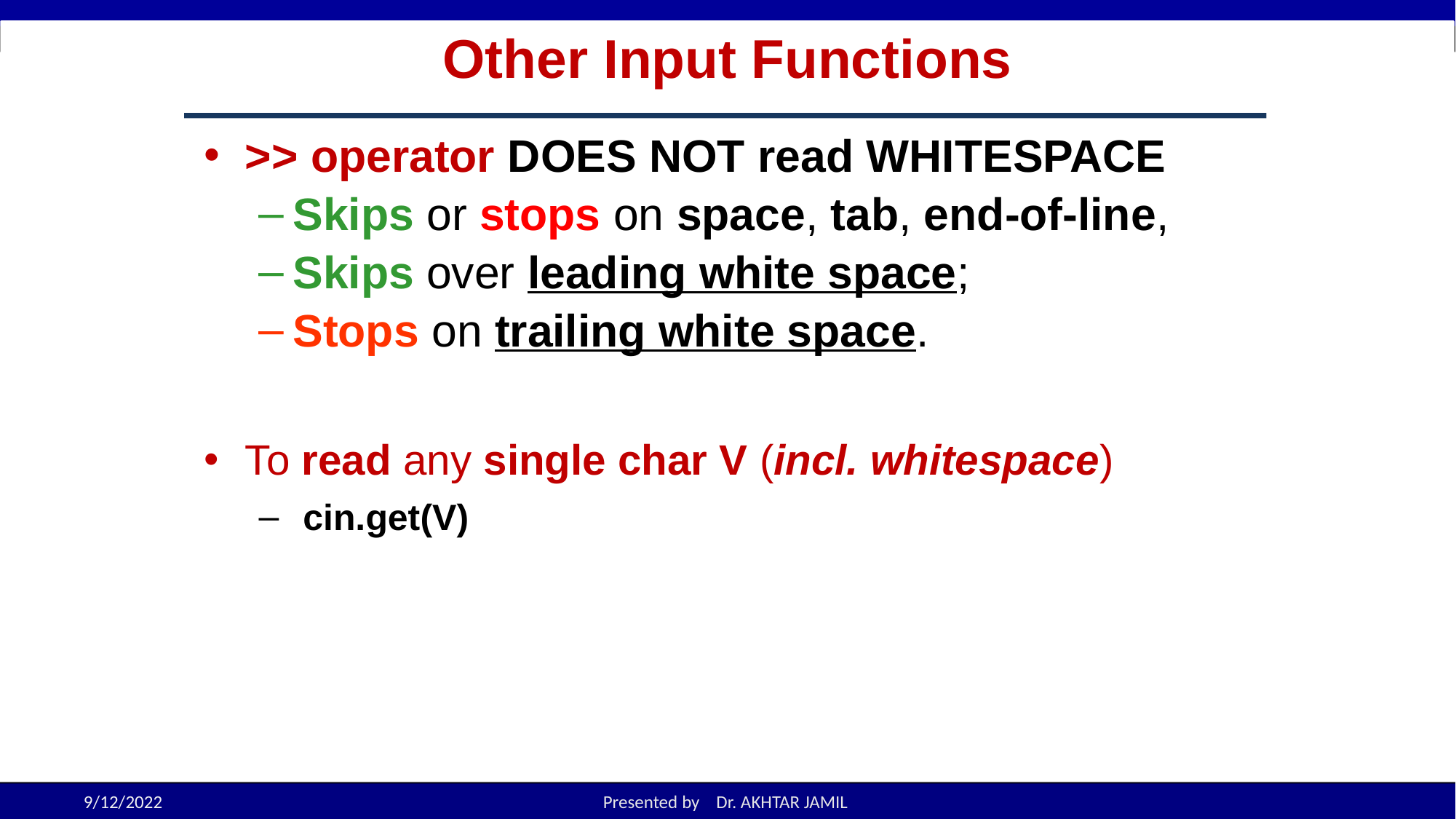

# Other Input Functions

>> operator DOES NOT read WHITESPACE
Skips or stops on space, tab, end-of-line,
Skips over leading white space;
Stops on trailing white space.

To read any single char V (incl. whitespace)
 cin.get(V)

3-14
9/12/2022
Presented by    Dr. AKHTAR JAMIL